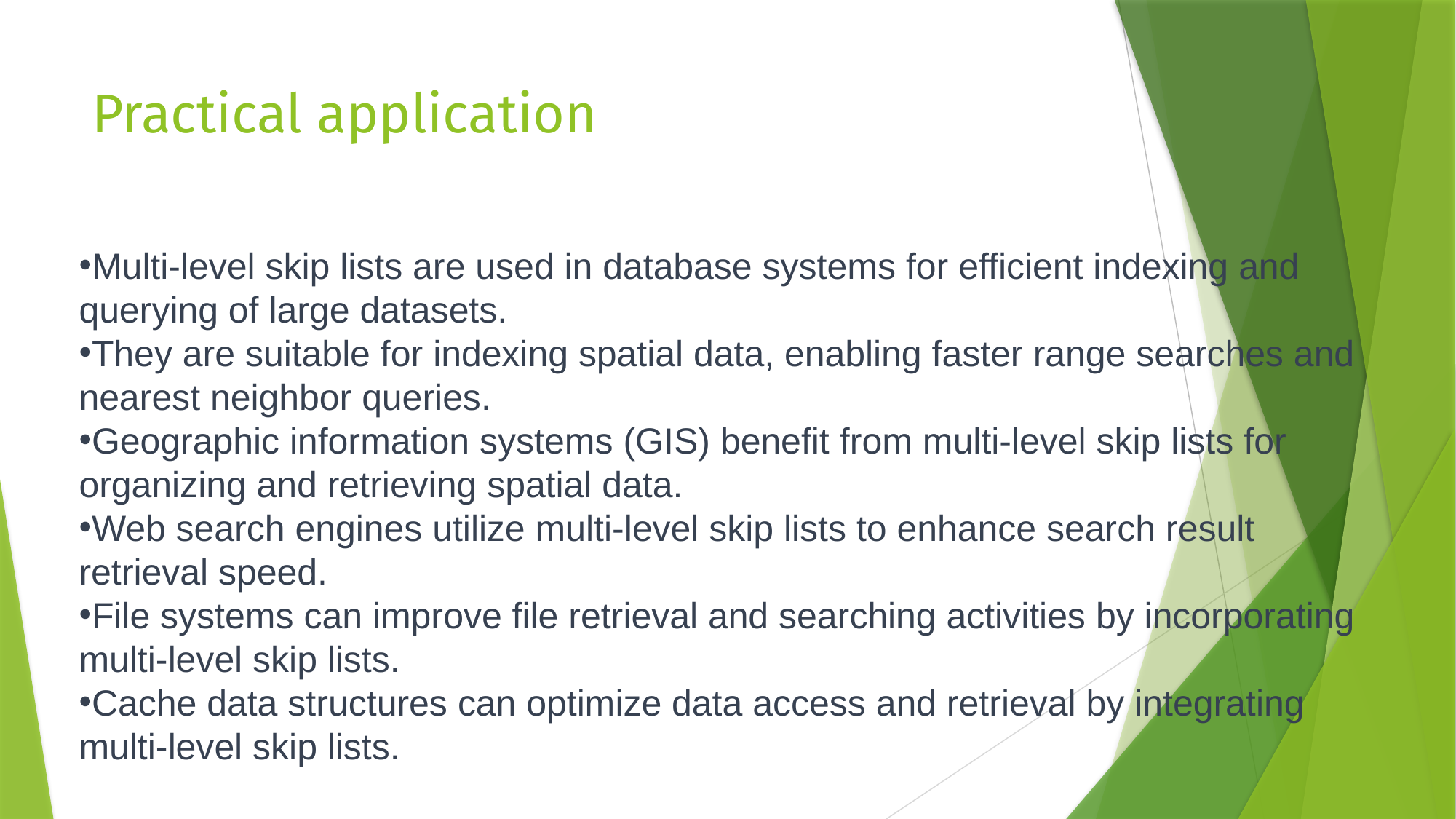

# Practical application
Multi-level skip lists are used in database systems for efficient indexing and querying of large datasets.
They are suitable for indexing spatial data, enabling faster range searches and nearest neighbor queries.
Geographic information systems (GIS) benefit from multi-level skip lists for organizing and retrieving spatial data.
Web search engines utilize multi-level skip lists to enhance search result retrieval speed.
File systems can improve file retrieval and searching activities by incorporating multi-level skip lists.
Cache data structures can optimize data access and retrieval by integrating multi-level skip lists.